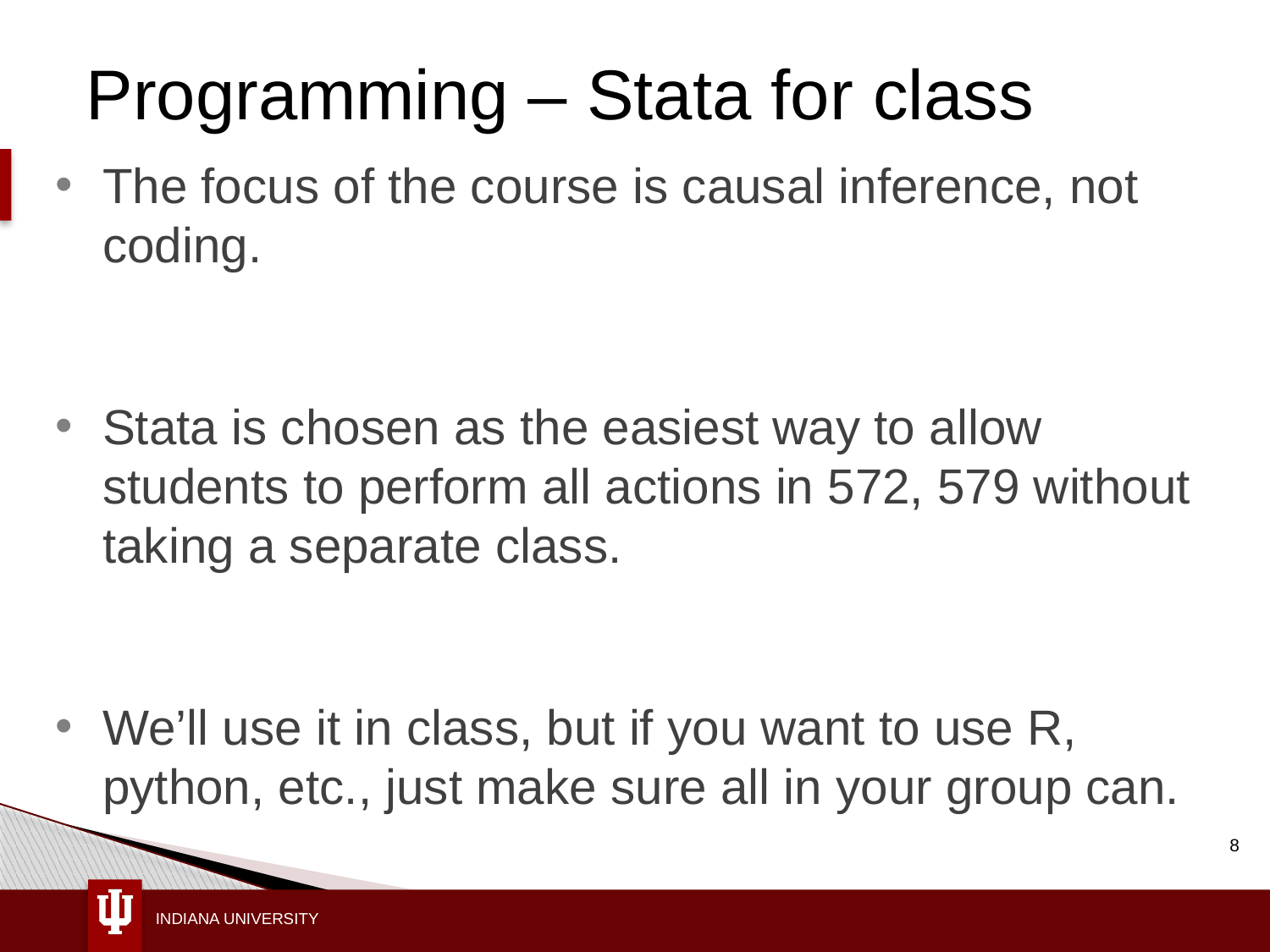

# Programming – Stata for class
The focus of the course is causal inference, not coding.

Stata is chosen as the easiest way to allow students to perform all actions in 572, 579 without taking a separate class.

We’ll use it in class, but if you want to use R, python, etc., just make sure all in your group can.

8